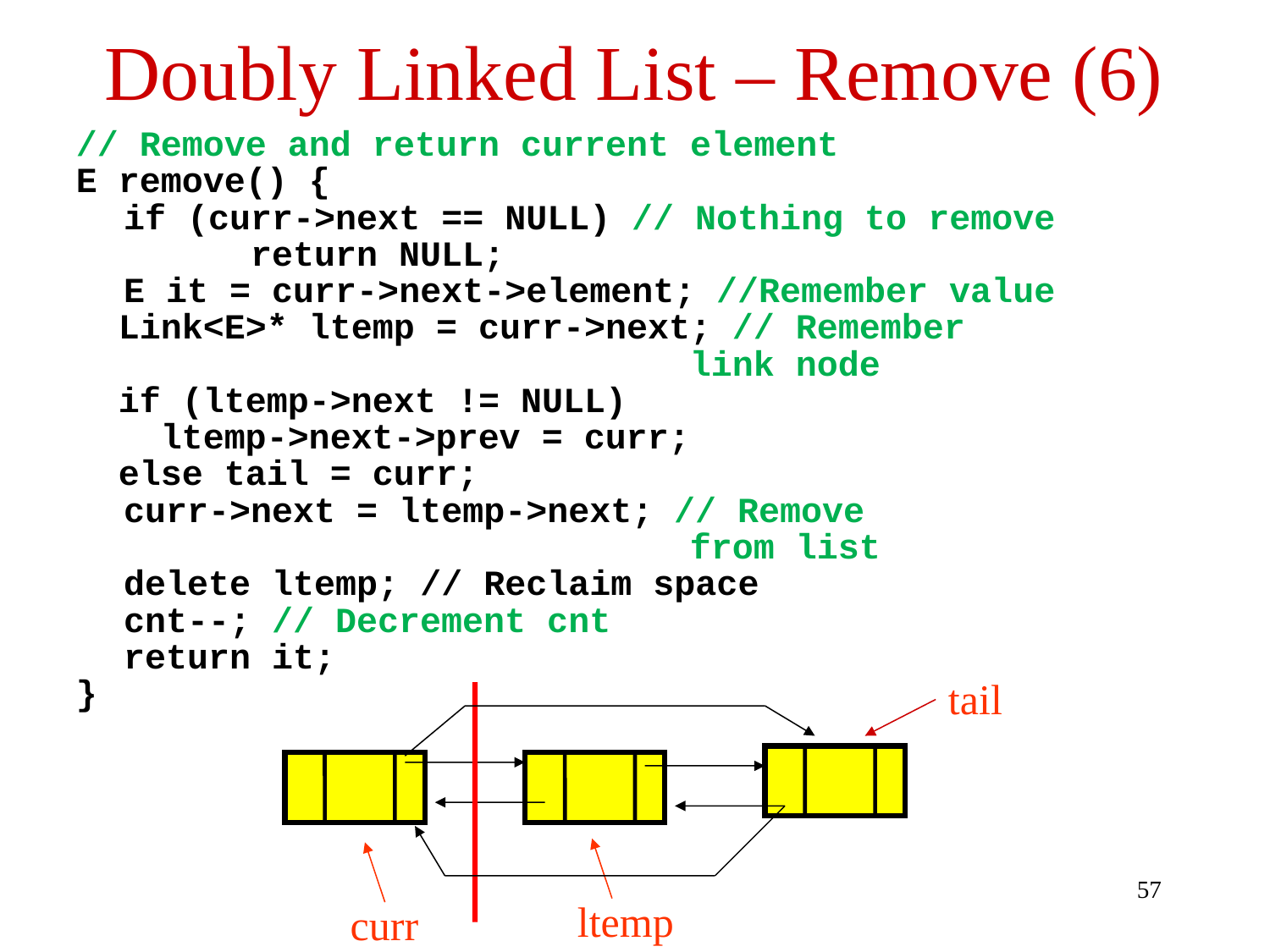

# Doubly Linked List – Remove (6)
// Remove and return current element
E remove() {
	if (curr->next == NULL) // Nothing to remove
		return NULL;
	E it = curr->next->element; //Remember value
  Link<E>* ltemp = curr->next; // Remember
                             link node
  if (ltemp->next != NULL)
    ltemp->next->prev = curr;
  else tail = curr;
	curr->next = ltemp->next; // Remove
                             from list
	delete ltemp; // Reclaim space
	cnt--; // Decrement cnt
	return it;
}
tail

ltemp

57
curr